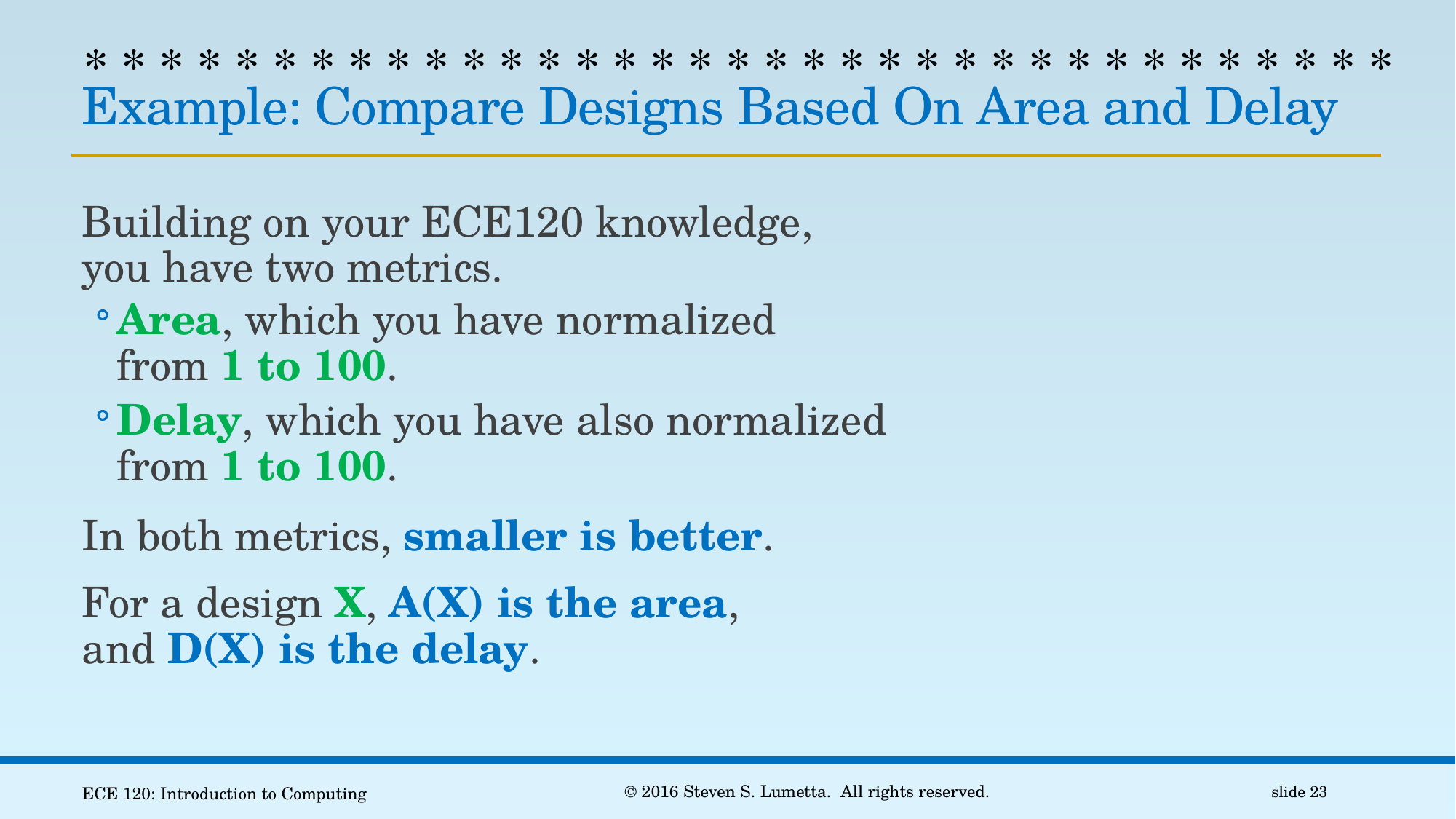

* * * * * * * * * * * * * * * * * * * * * * * * * * * * * * * * * * *
# Example: Compare Designs Based On Area and Delay
Building on your ECE120 knowledge,
you have two metrics.
Area, which you have normalized
from 1 to 100.
Delay, which you have also normalized
from 1 to 100.
In both metrics, smaller is better.
For a design X, A(X) is the area,
and D(X) is the delay.

ECE 120: Introduction to Computing
© 2016 Steven S. Lumetta.  All rights reserved.
slide 23